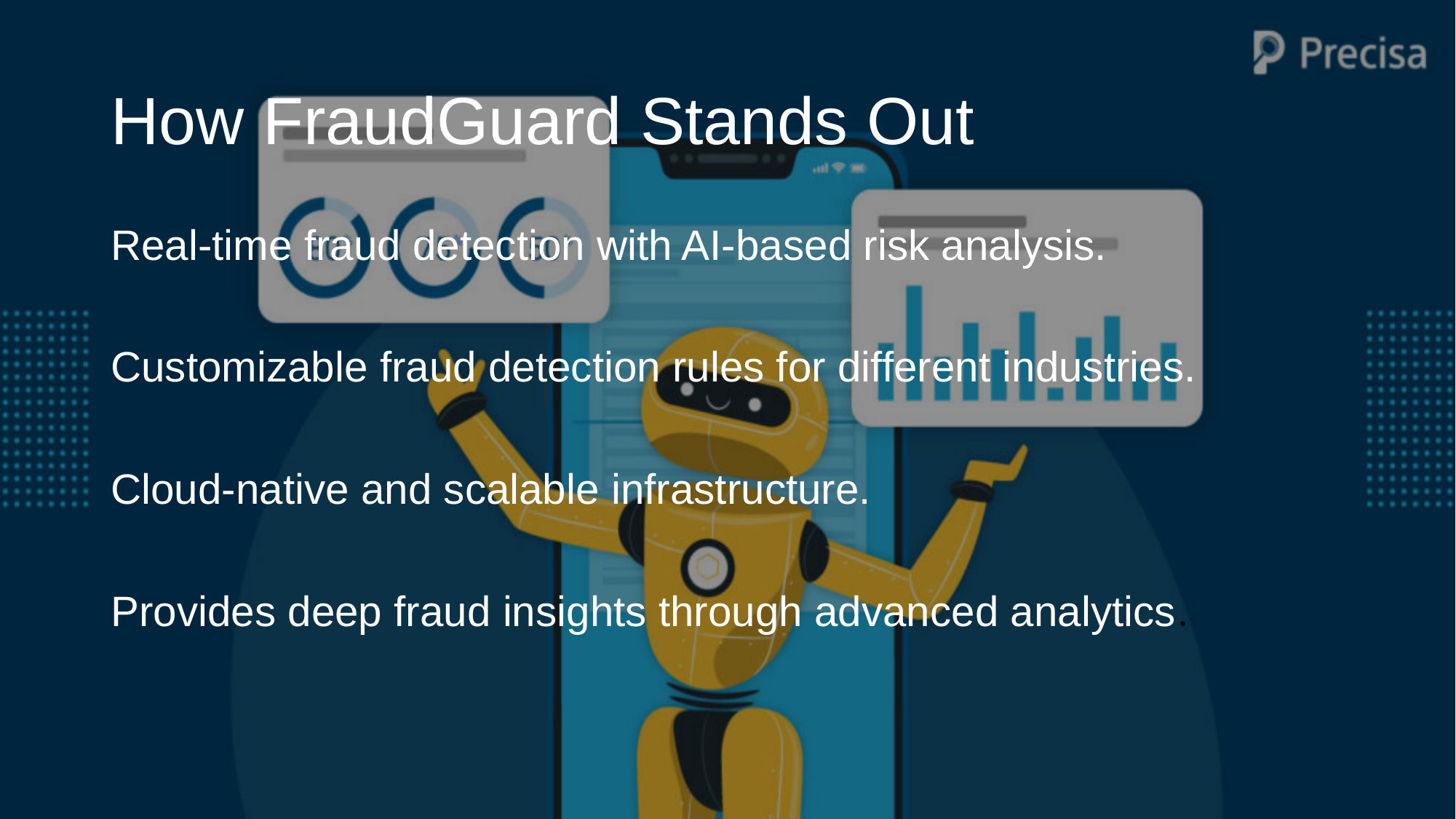

# How FraudGuard Stands Out
Real-time fraud detection with AI-based risk analysis.

Customizable fraud detection rules for different industries.

Cloud-native and scalable infrastructure.

Provides deep fraud insights through advanced analytics.